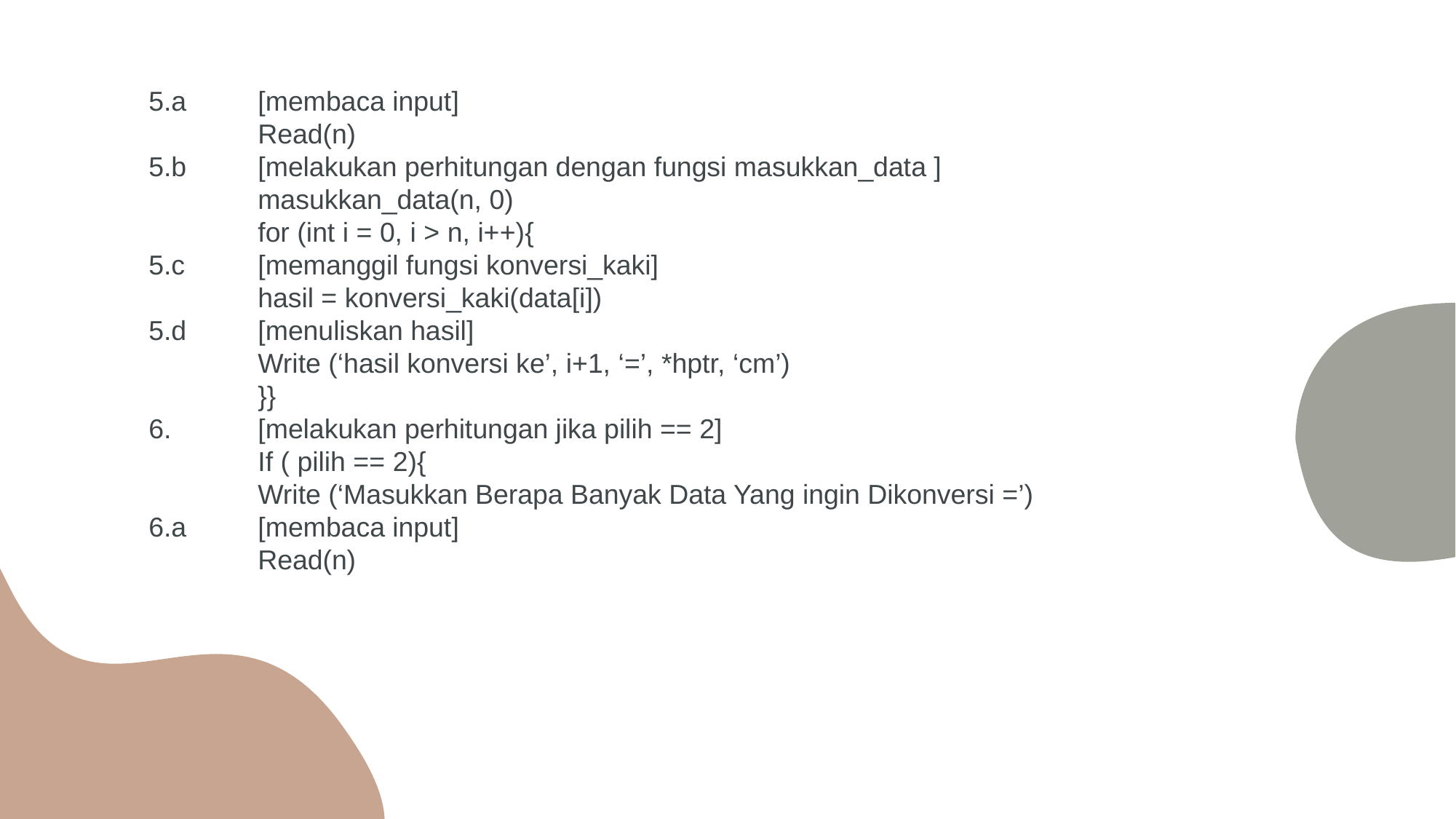

5.a	[membaca input]
	Read(n)
5.b	[melakukan perhitungan dengan fungsi masukkan_data ]
	masukkan_data(n, 0)
	for (int i = 0, i > n, i++){
5.c	[memanggil fungsi konversi_kaki]
	hasil = konversi_kaki(data[i])
5.d	[menuliskan hasil]
	Write (‘hasil konversi ke’, i+1, ‘=’, *hptr, ‘cm’)
	}}
6.	[melakukan perhitungan jika pilih == 2]
	If ( pilih == 2){
	Write (‘Masukkan Berapa Banyak Data Yang ingin Dikonversi =’)
6.a	[membaca input]
	Read(n)